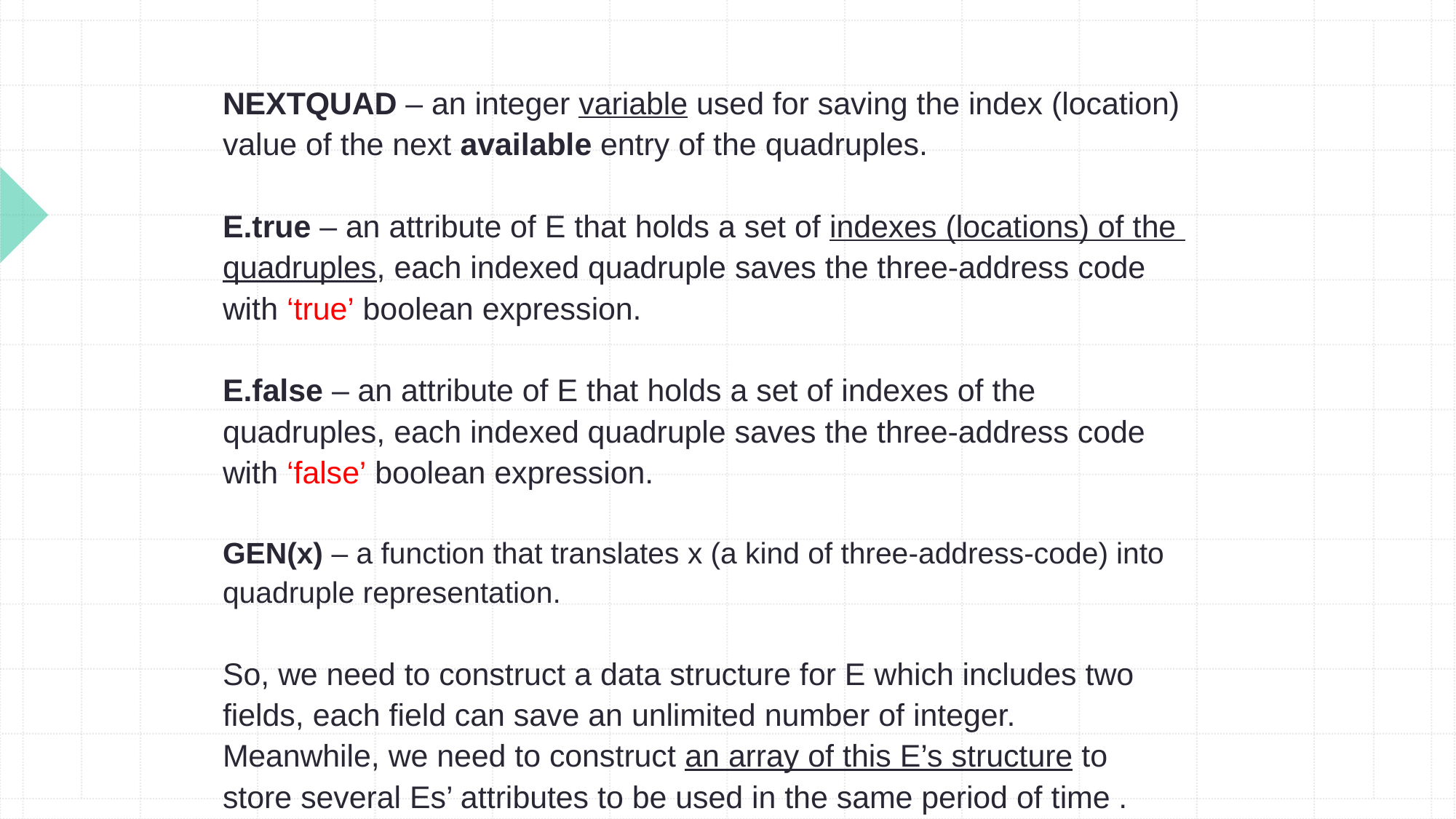

NEXTQUAD – an integer variable used for saving the index (location)
value of the next available entry of the quadruples.

E.true – an attribute of E that holds a set of indexes (locations) of the
quadruples, each indexed quadruple saves the three-address code
with ‘true’ boolean expression.

E.false – an attribute of E that holds a set of indexes of the
quadruples, each indexed quadruple saves the three-address code
with ‘false’ boolean expression.

GEN(x) – a function that translates x (a kind of three-address-code) into
quadruple representation.

So, we need to construct a data structure for E which includes two
fields, each field can save an unlimited number of integer.
Meanwhile, we need to construct an array of this E’s structure to
store several Es’ attributes to be used in the same period of time .